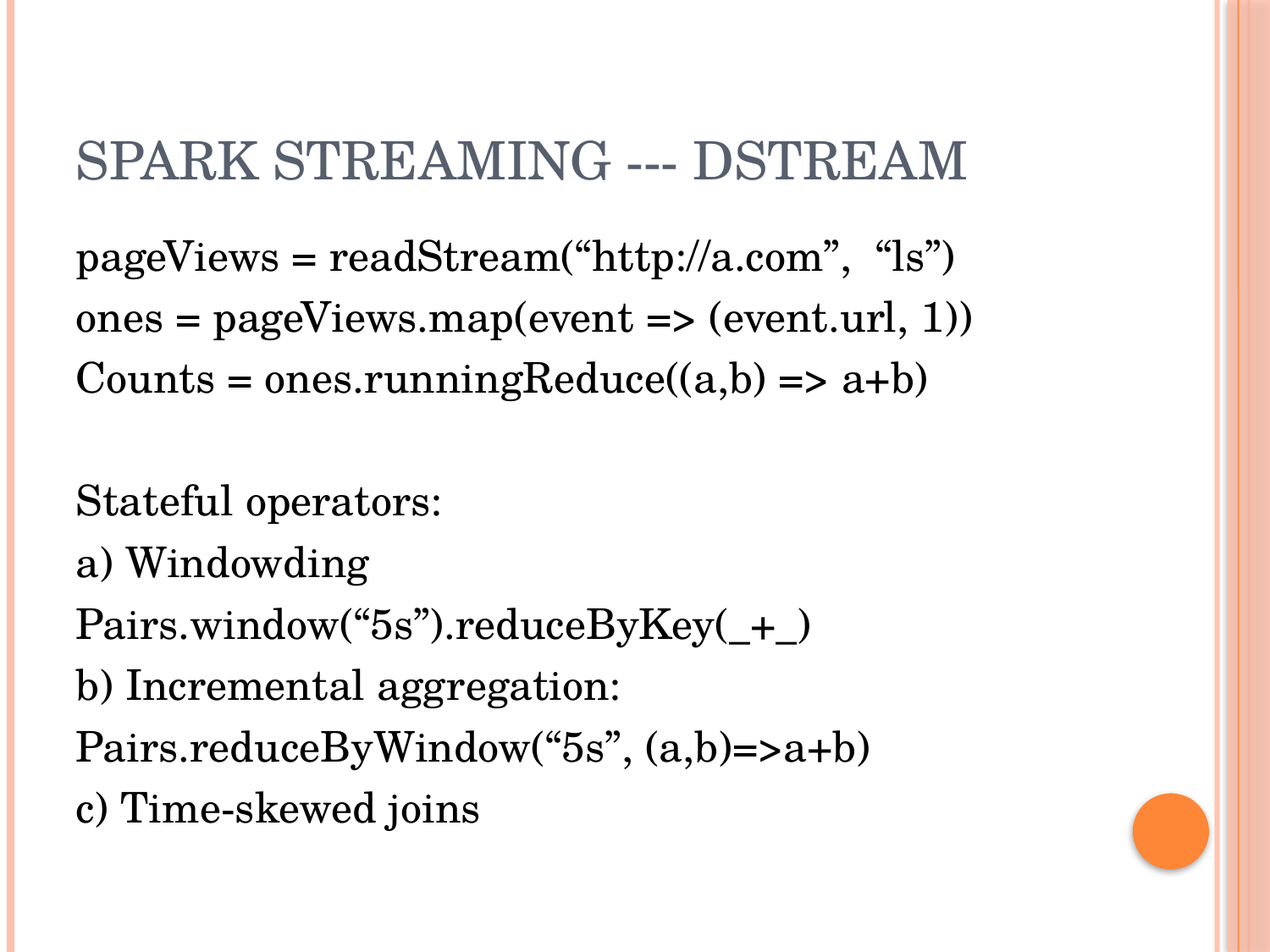

# Spark streaming --- dstream
pageViews = readStream(“http://a.com”,  “ls”)
ones = pageViews.map(event => (event.url, 1))
Counts = ones.runningReduce((a,b) => a+b)

Stateful operators:
a) Windowding
Pairs.window(“5s”).reduceByKey(_+_)
b) Incremental aggregation:
Pairs.reduceByWindow(“5s”, (a,b)=>a+b)
c) Time-skewed joins